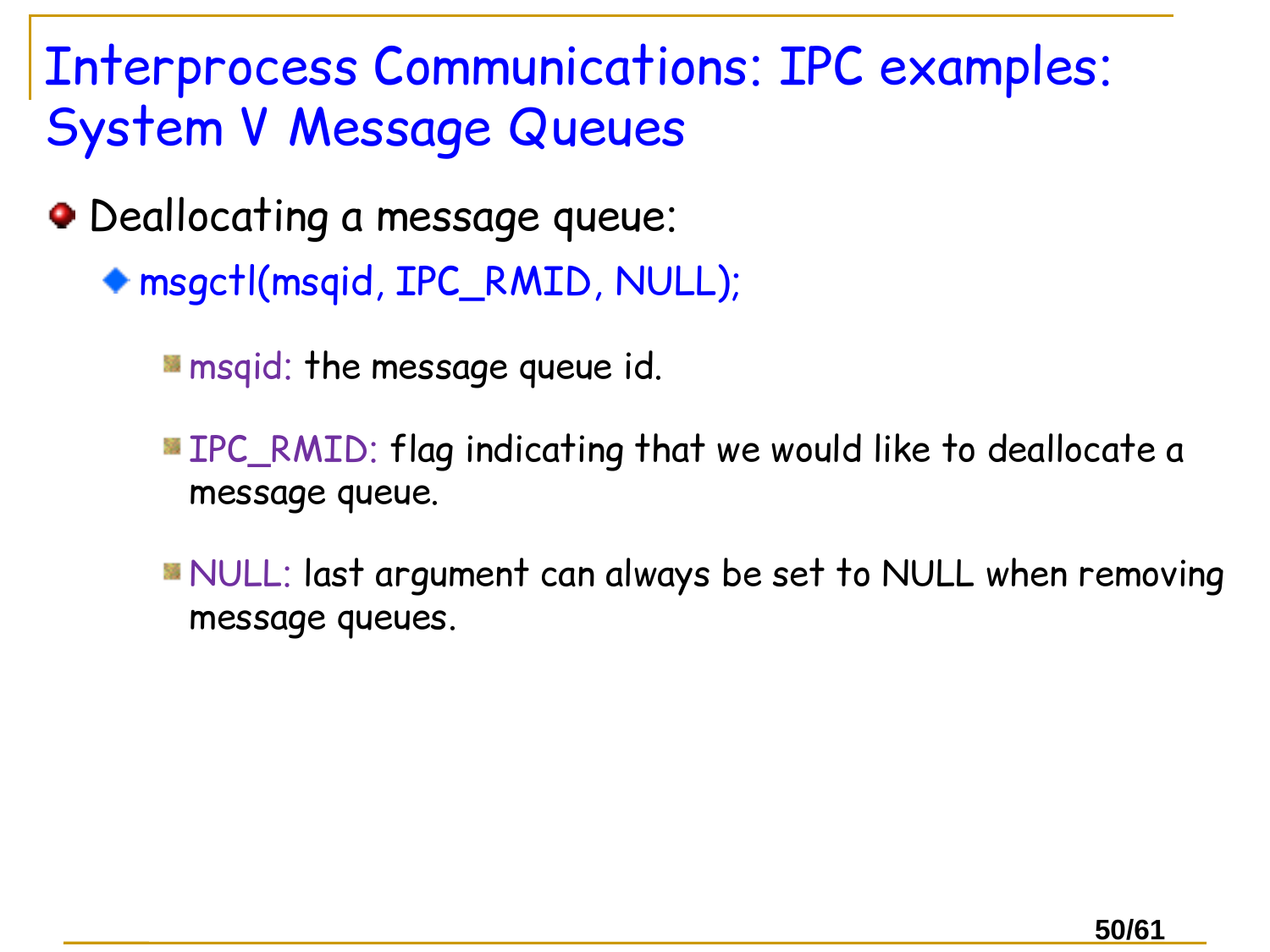

# Interprocess Communications: IPC examples: System V Message Queues
Deallocating a message queue:

msgctl(msqid, IPC_RMID, NULL);

msqid: the message queue id.

IPC_RMID: flag indicating that we would like to deallocate a message queue.

NULL: last argument can always be set to NULL when removing message queues.